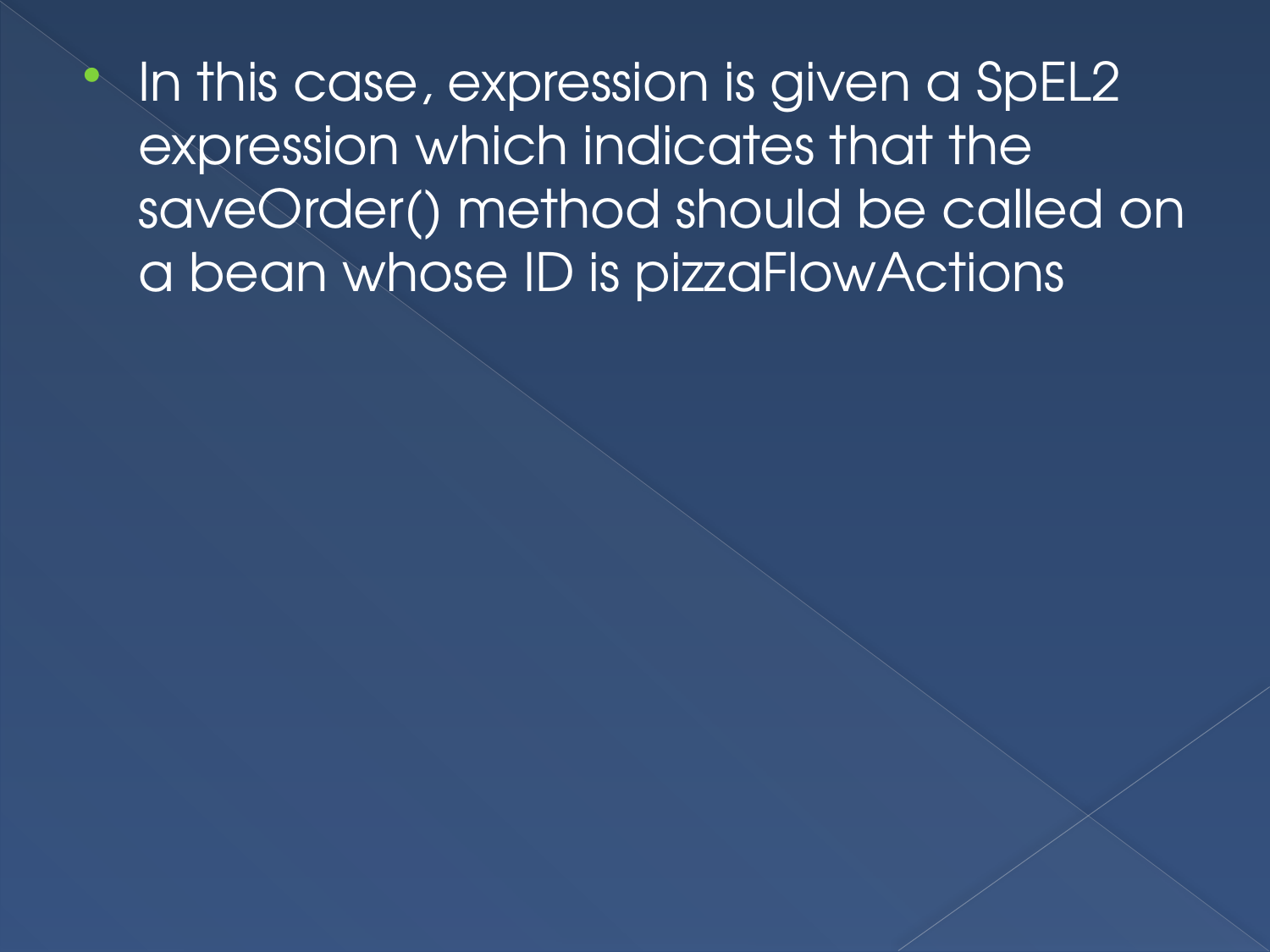

In this case, expression is given a SpEL2 expression which indicates that the saveOrder() method should be called on a bean whose ID is pizzaFlowActions